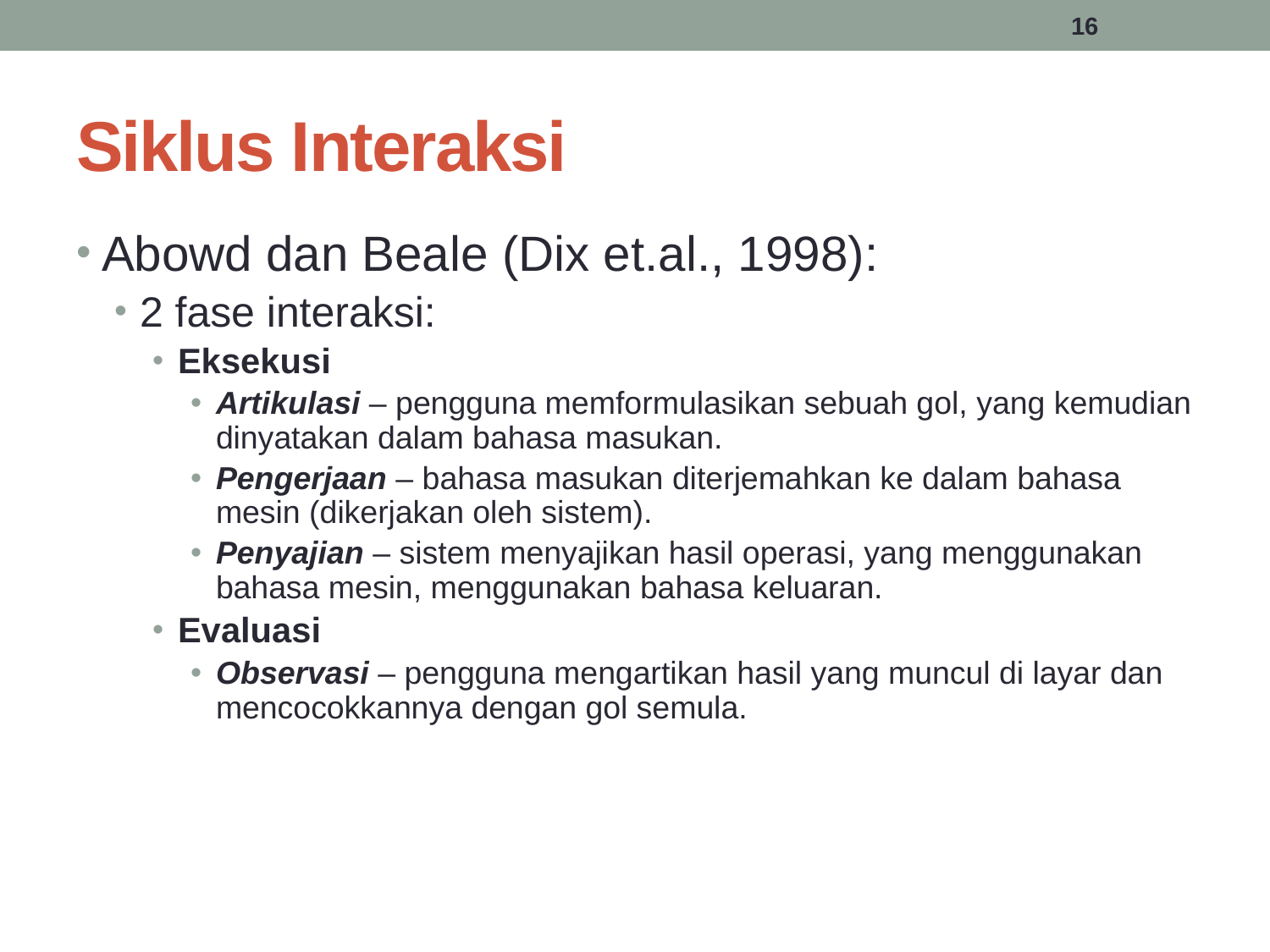

16
# Siklus Interaksi
Abowd dan Beale (Dix et.al., 1998):
2 fase interaksi:
Eksekusi
Artikulasi – pengguna memformulasikan sebuah gol, yang kemudian dinyatakan dalam bahasa masukan.
Pengerjaan – bahasa masukan diterjemahkan ke dalam bahasa mesin (dikerjakan oleh sistem).
Penyajian – sistem menyajikan hasil operasi, yang menggunakan bahasa mesin, menggunakan bahasa keluaran.
Evaluasi
Observasi – pengguna mengartikan hasil yang muncul di layar dan mencocokkannya dengan gol semula.